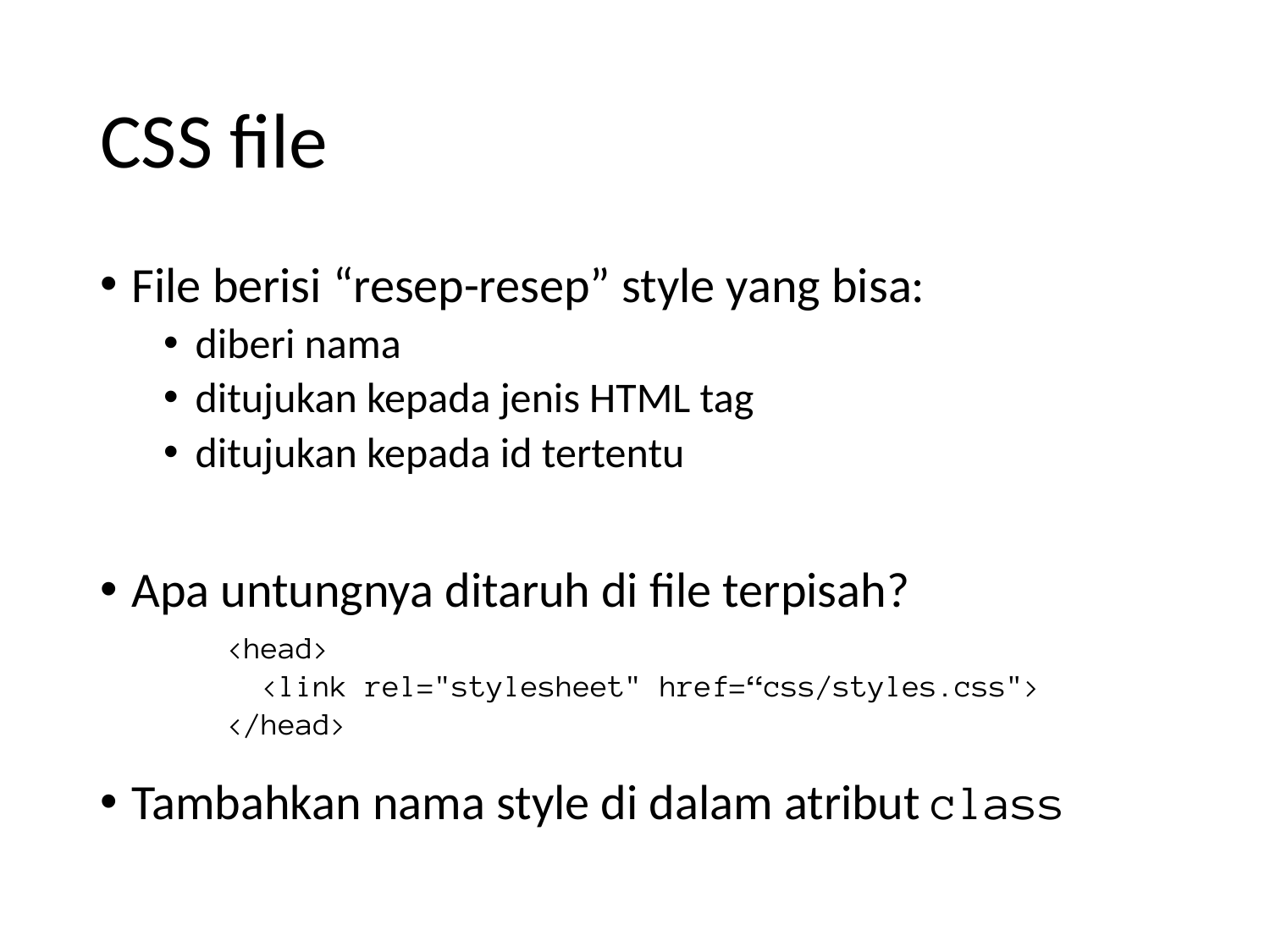

# CSS file
File berisi “resep-resep” style yang bisa:
diberi nama
ditujukan kepada jenis HTML tag
ditujukan kepada id tertentu

Apa untungnya ditaruh di file terpisah?

Tambahkan nama style di dalam atribut class

<head>
  <link rel="stylesheet" href=“css/styles.css">
</head>